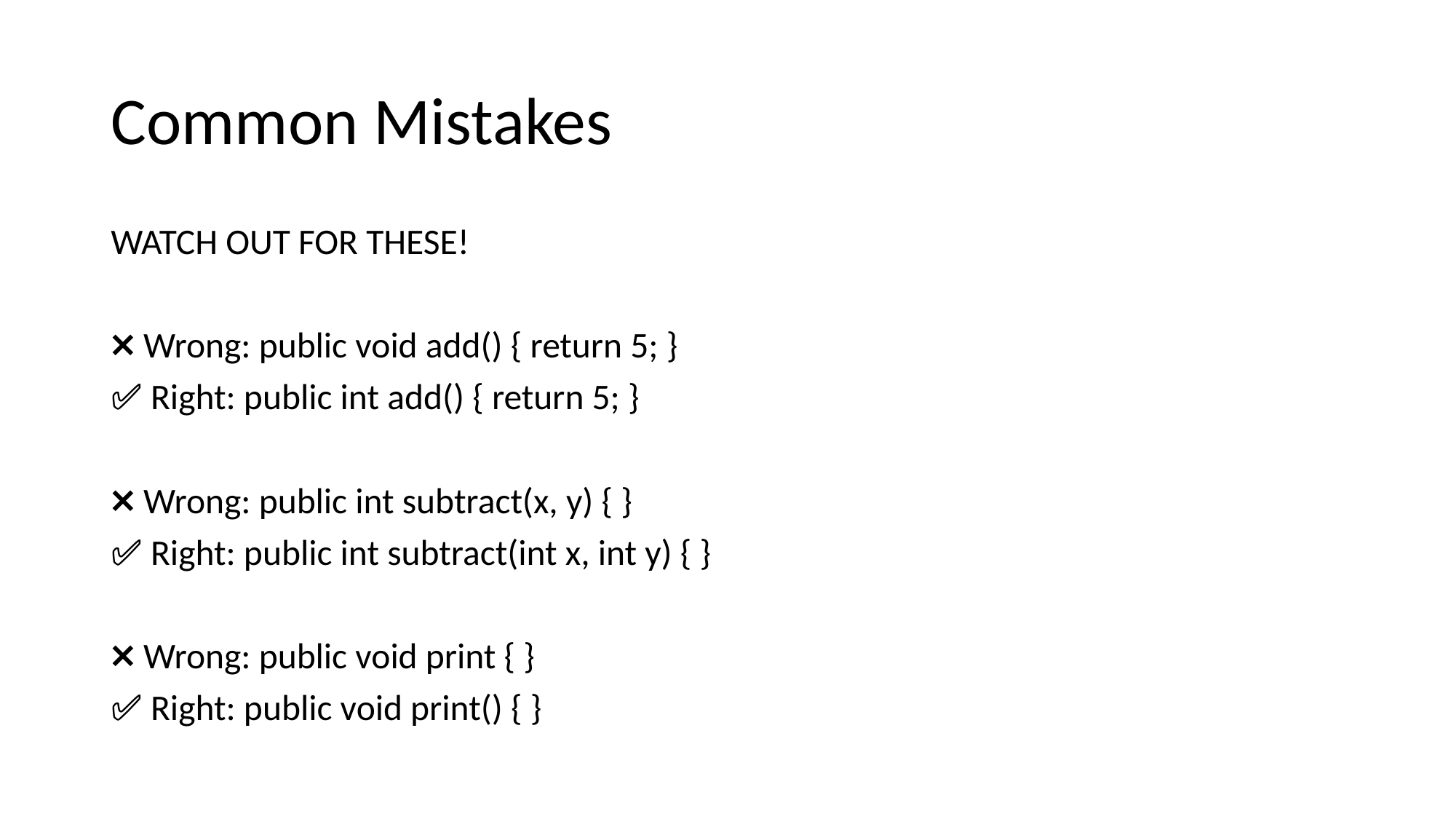

# Common Mistakes
WATCH OUT FOR THESE!

❌ Wrong: public void add() { return 5; }
✅ Right: public int add() { return 5; }

❌ Wrong: public int subtract(x, y) { }
✅ Right: public int subtract(int x, int y) { }

❌ Wrong: public void print { }
✅ Right: public void print() { }